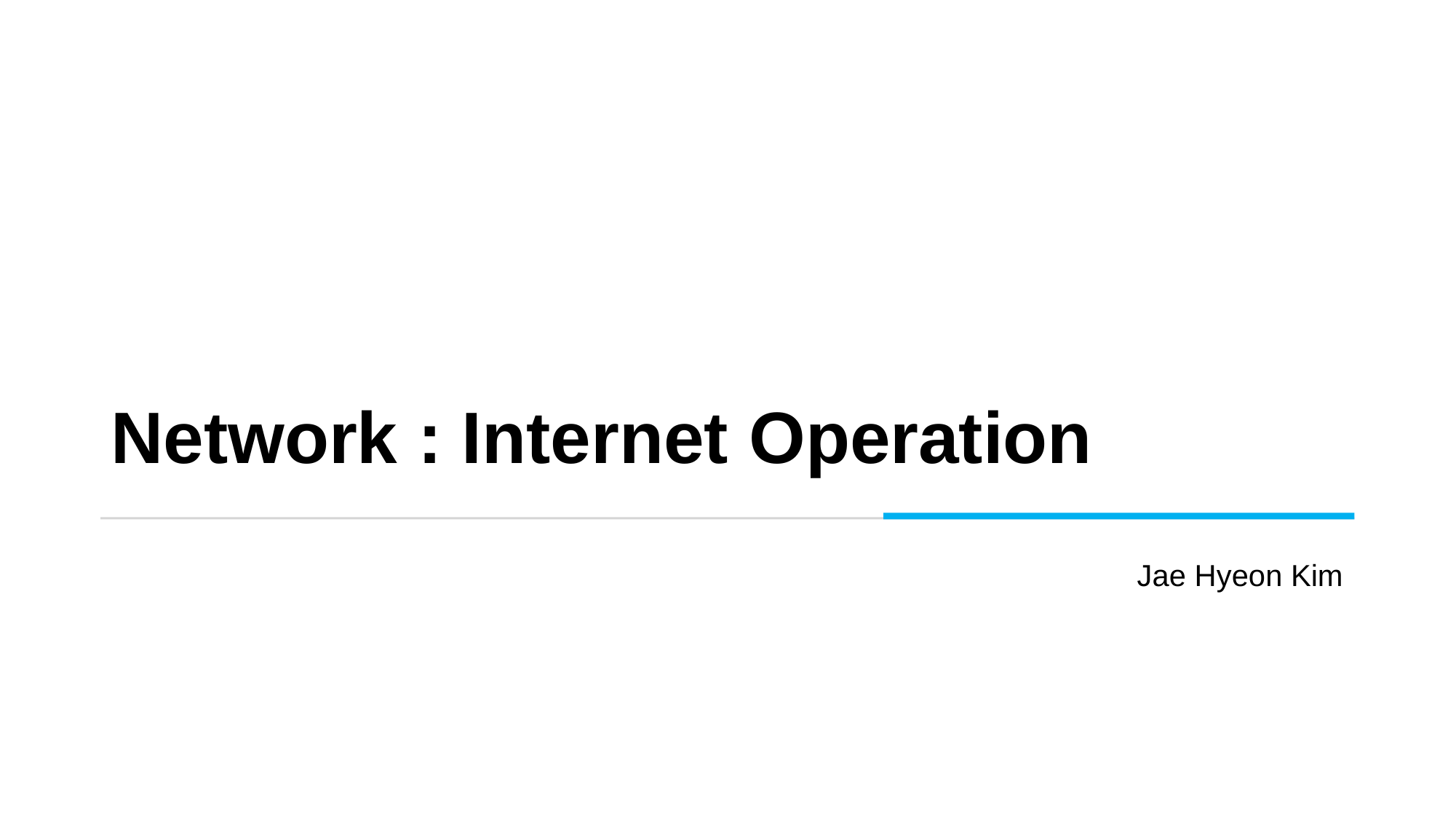

# Network : Internet Operation

Jae Hyeon Kim